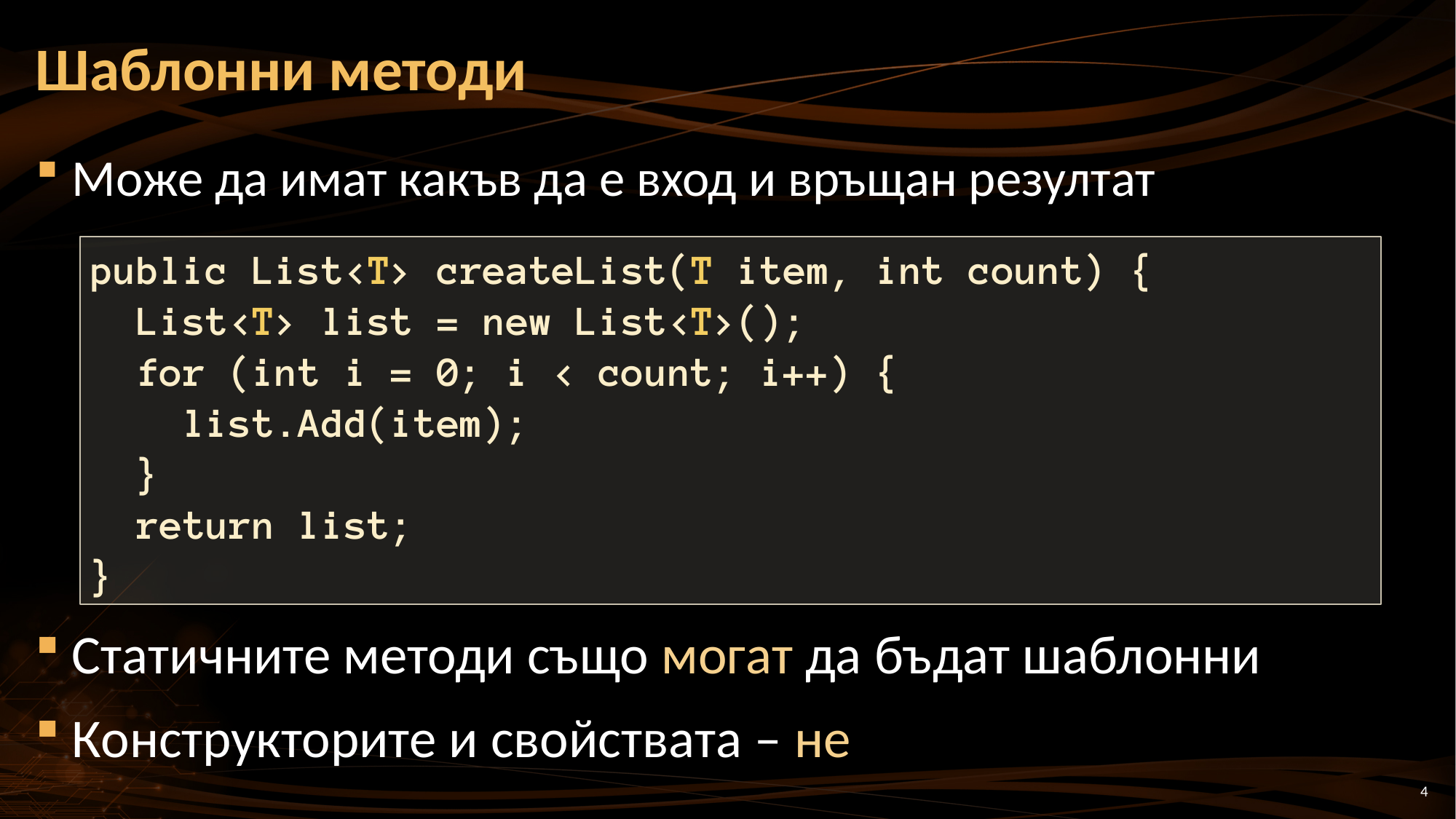

# Шаблонни методи
Може да имат какъв да е вход и връщан резултат

Статичните методи също могат да бъдат шаблонни
Конструкторите и свойствата – не

public List<T> createList(T item, int count) {
  List<T> list = new List<T>();
  for (int i = 0; i < count; i++) {
    list.Add(item);
  }
  return list;
}
4